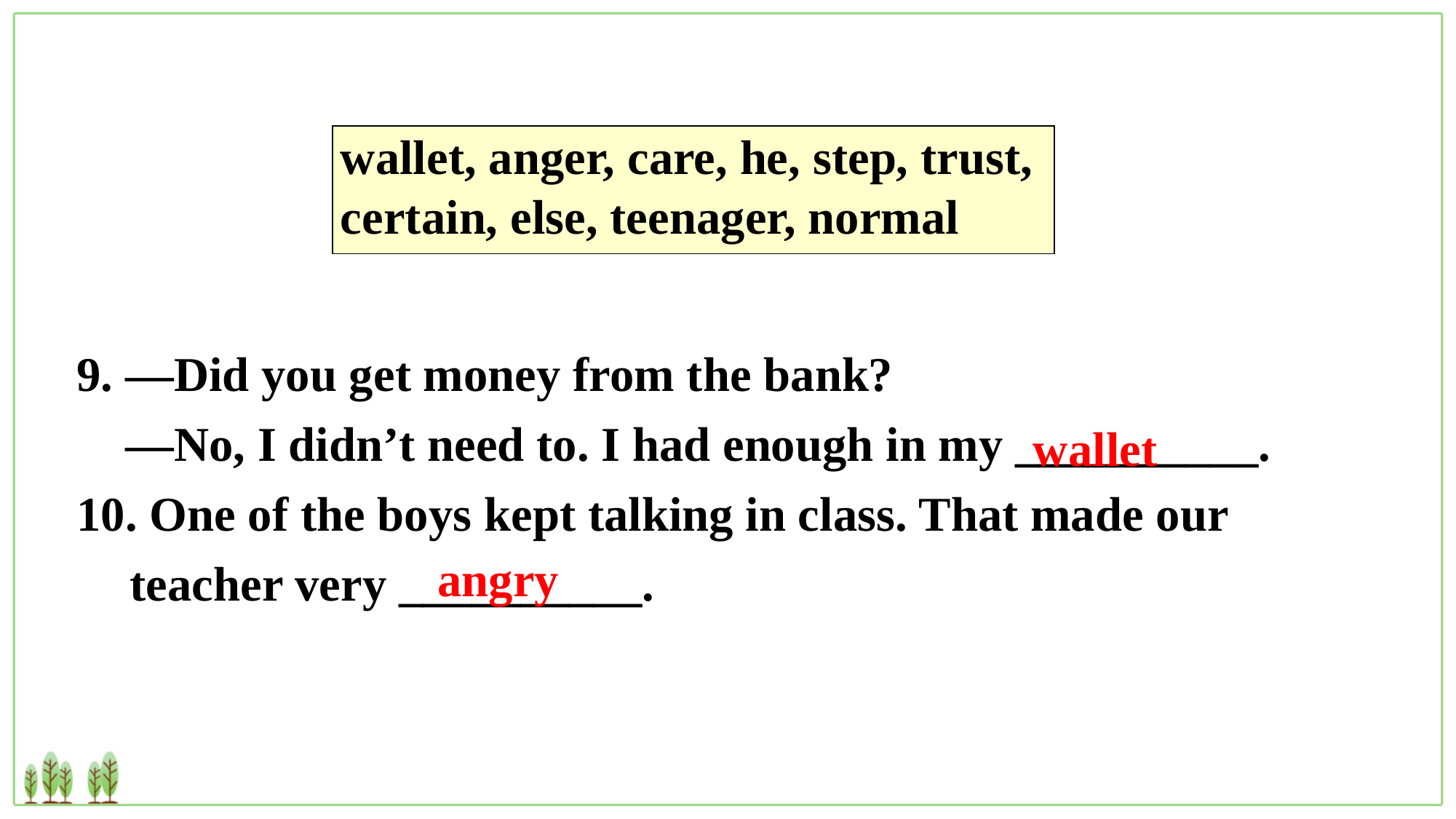

| wallet, anger, care, he, step, trust, certain, else, teenager, normal |
| --- |
9. —Did you get money from the bank?
    —No, I didn’t need to. I had enough in my __________.
10. One of the boys kept talking in class. That made our teacher very __________.
wallet
angry